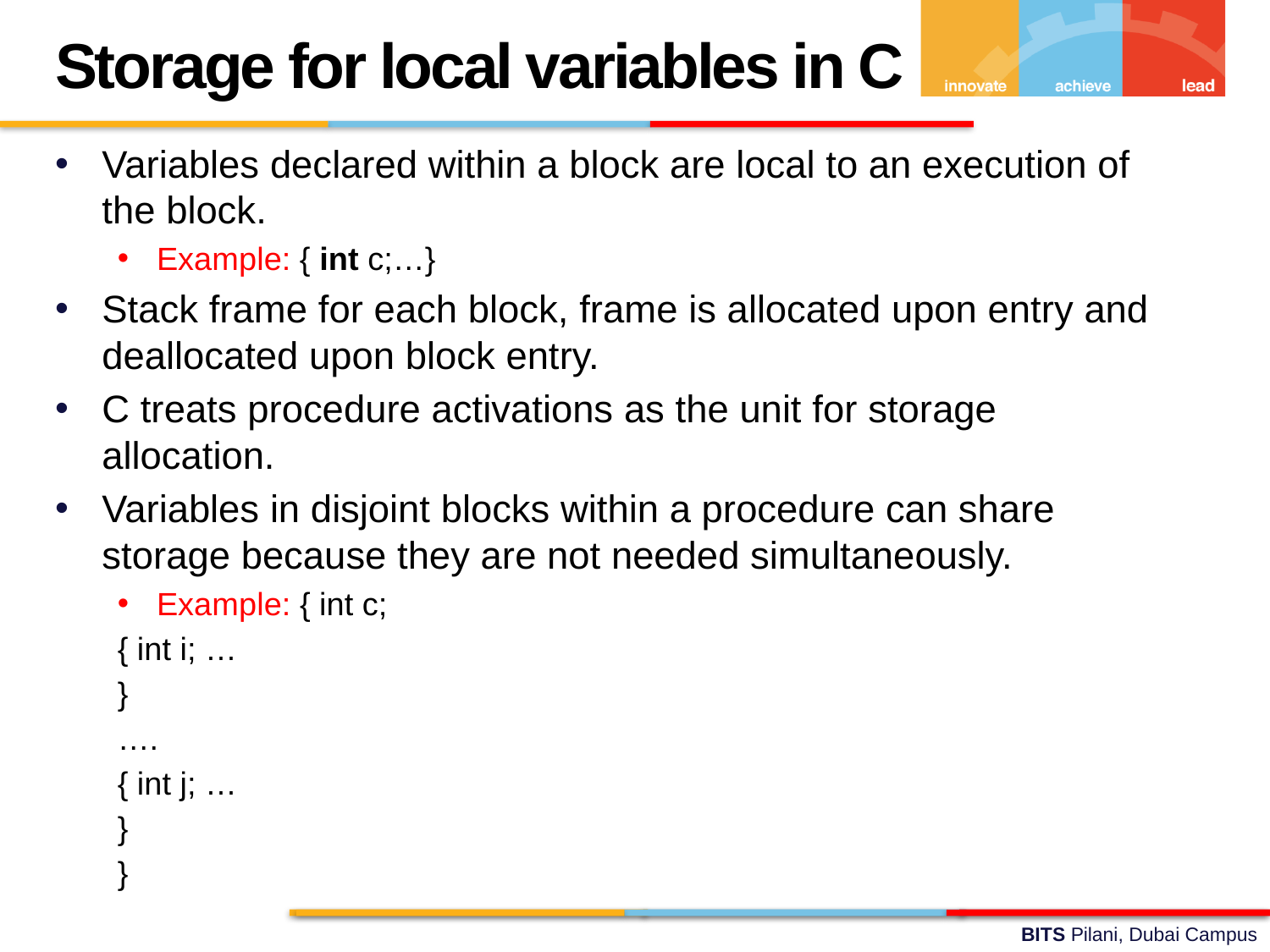

Storage for local variables in C
Variables declared within a block are local to an execution of the block.
Example: { int c;…}
Stack frame for each block, frame is allocated upon entry and deallocated upon block entry.
C treats procedure activations as the unit for storage allocation.
Variables in disjoint blocks within a procedure can share storage because they are not needed simultaneously.
Example: { int c;
			{ int i; …
			}
			….
			{ int j; …
			}
		}